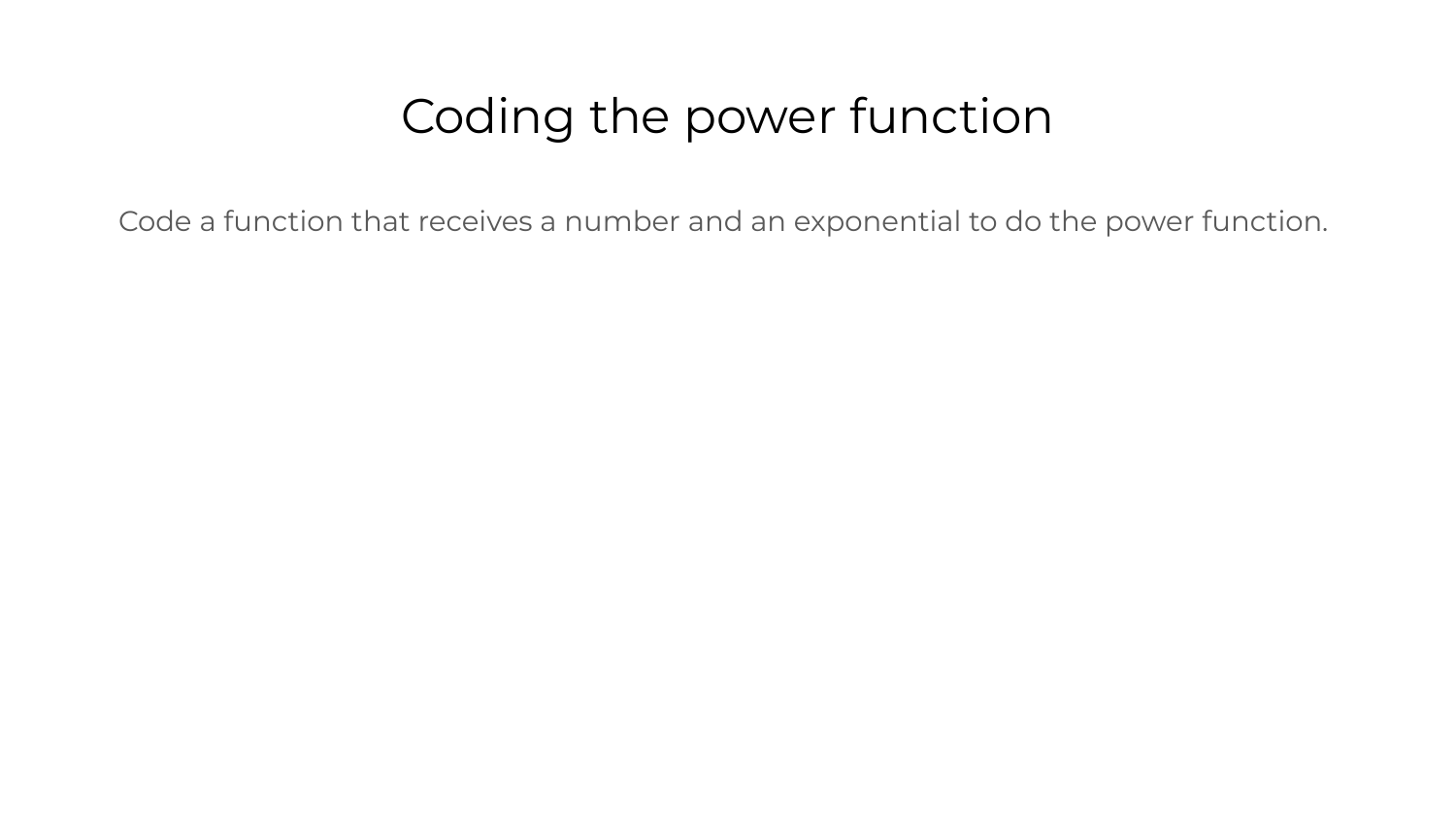

# Coding the power function
Code a function that receives a number and an exponential to do the power function.